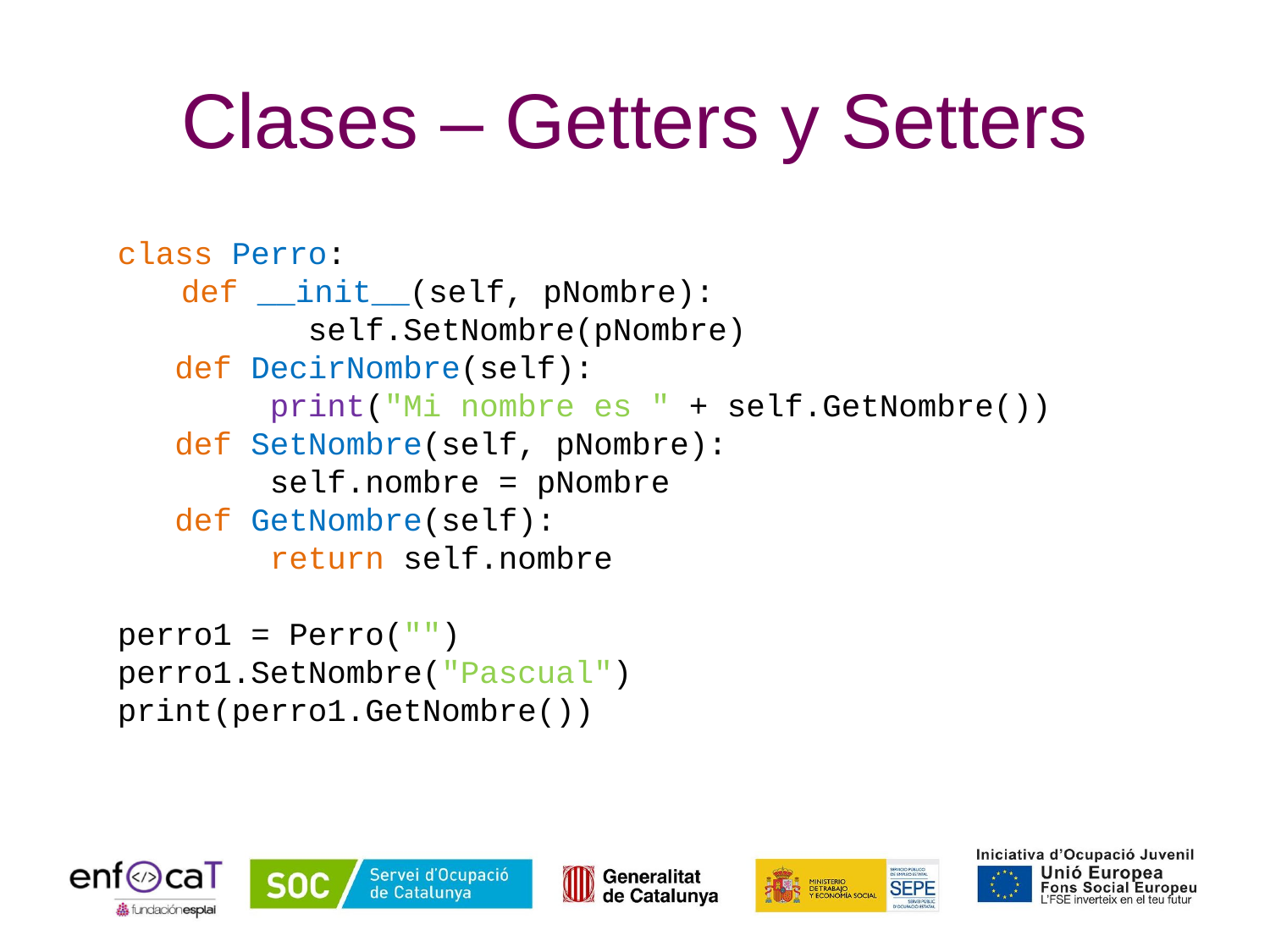

# Clases – Getters y Setters
class Perro:
def __init__(self, pNombre):
	self.SetNombre(pNombre)
   def DecirNombre(self):
        print("Mi nombre es " + self.GetNombre())
   def SetNombre(self, pNombre):
        self.nombre = pNombre
   def GetNombre(self):
        return self.nombre

perro1 = Perro("")
perro1.SetNombre("Pascual")
print(perro1.GetNombre())